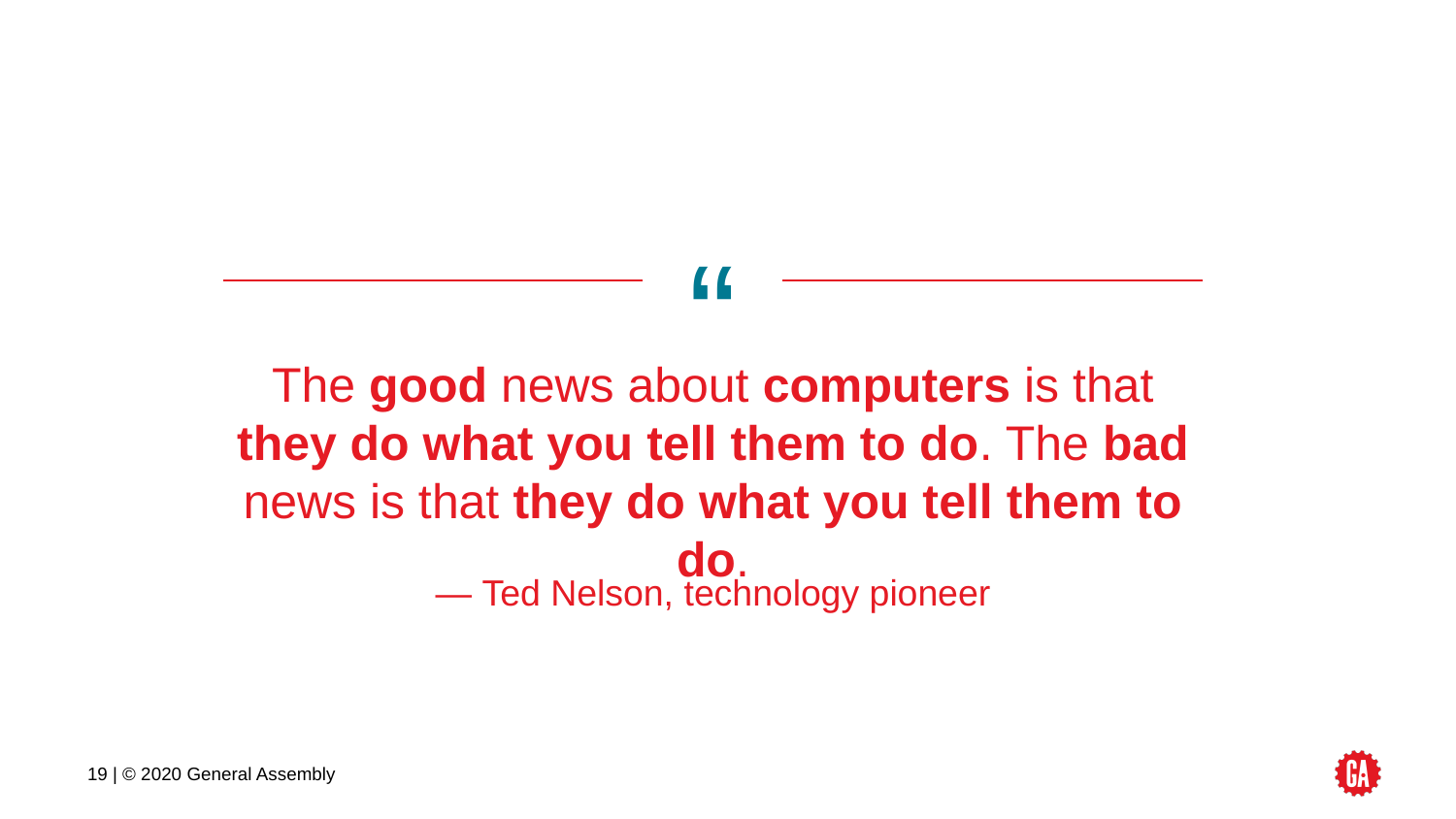

# The good news about computers is that they do what you tell them to do. The bad news is that they do what you tell them to do.
— Ted Nelson, technology pioneer
19 | © 2020 General Assembly